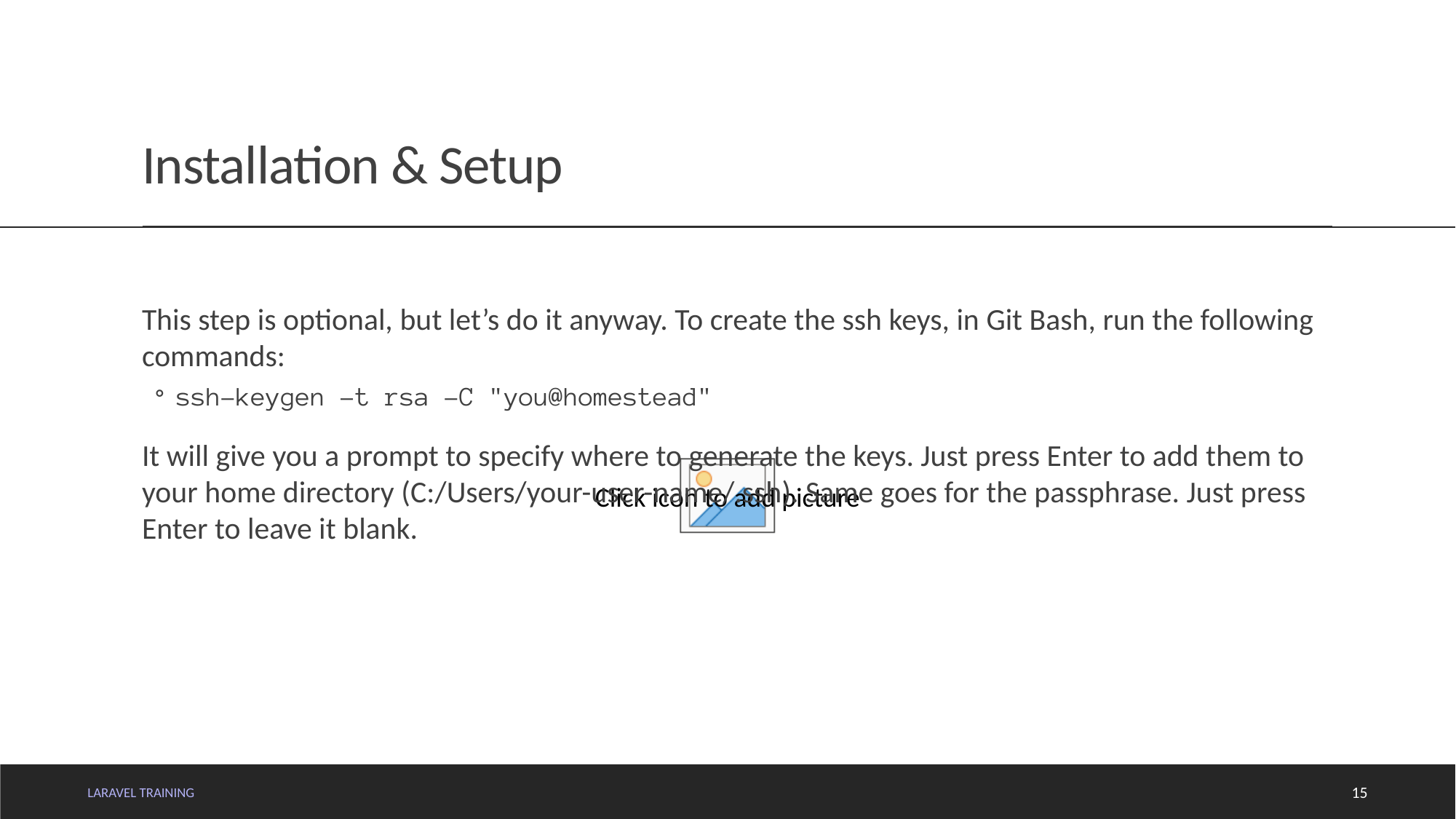

# Installation & Setup

This step is optional, but let’s do it anyway. To create the ssh keys, in Git Bash, run the following commands:
ssh-keygen -t rsa -C "you@homestead"
It will give you a prompt to specify where to generate the keys. Just press Enter to add them to your home directory (C:/Users/your-user-name/.ssh). Same goes for the passphrase. Just press Enter to leave it blank.
LARAVEL TRAINING
15